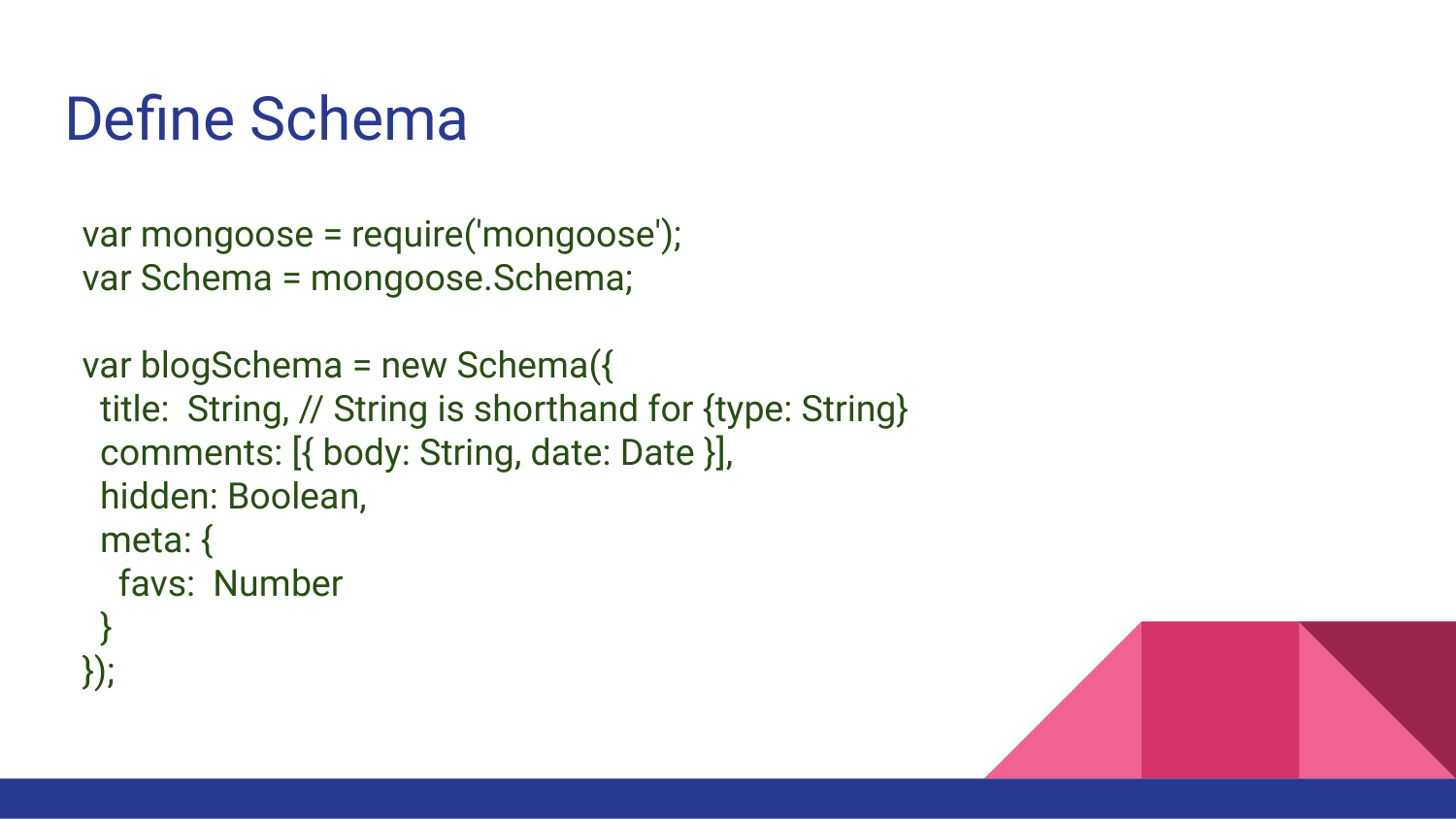

# Define Schema
  var mongoose = require('mongoose');
  var Schema = mongoose.Schema;

  var blogSchema = new Schema({
    title:  String, // String is shorthand for {type: String}
    comments: [{ body: String, date: Date }],
    hidden: Boolean,
    meta: {
      favs:  Number
    }
  });